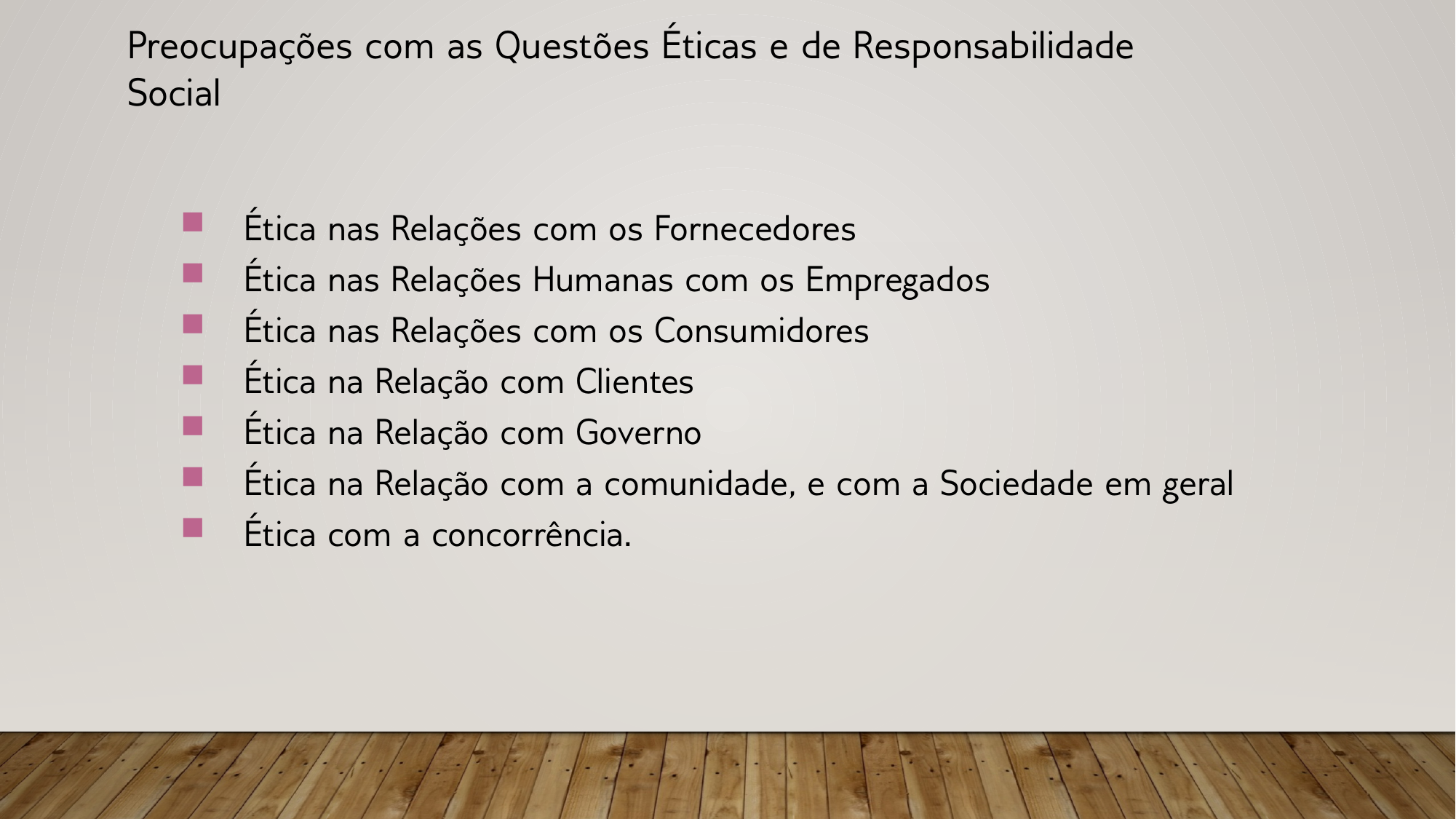

Preocupações com as Questões Éticas e de Responsabilidade Social
Ética nas Relações com os Fornecedores
Ética nas Relações Humanas com os Empregados
Ética nas Relações com os Consumidores
Ética na Relação com Clientes
Ética na Relação com Governo
Ética na Relação com a comunidade, e com a Sociedade em geral
Ética com a concorrência.